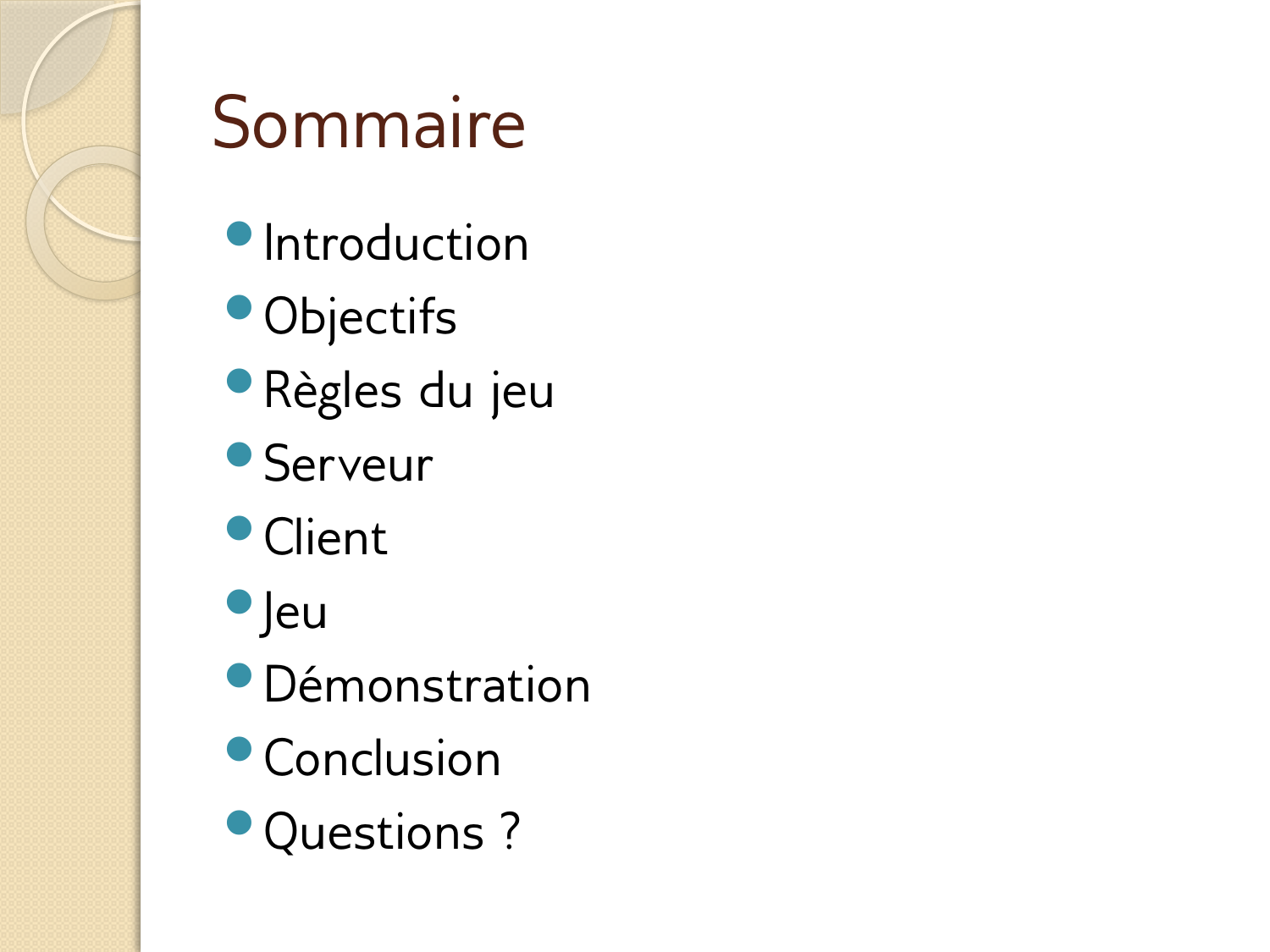

# Sommaire
Introduction
Objectifs
Règles du jeu
Serveur
Client
Jeu
Démonstration
Conclusion
Questions ?